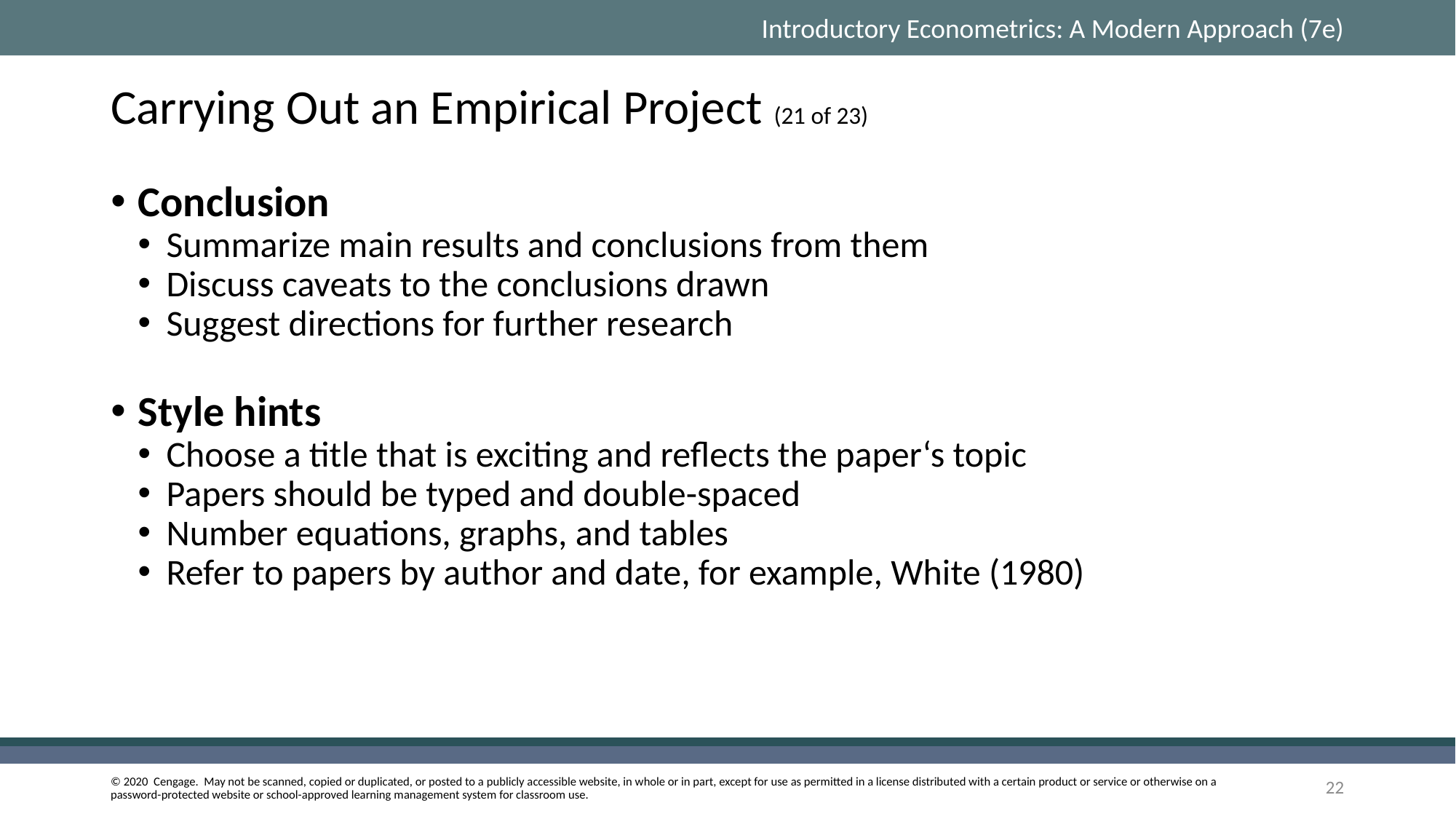

# Carrying Out an Empirical Project (21 of 23)
Conclusion
Summarize main results and conclusions from them
Discuss caveats to the conclusions drawn
Suggest directions for further research

Style hints
Choose a title that is exciting and reflects the paper‘s topic
Papers should be typed and double-spaced
Number equations, graphs, and tables
Refer to papers by author and date, for example, White (1980)

22